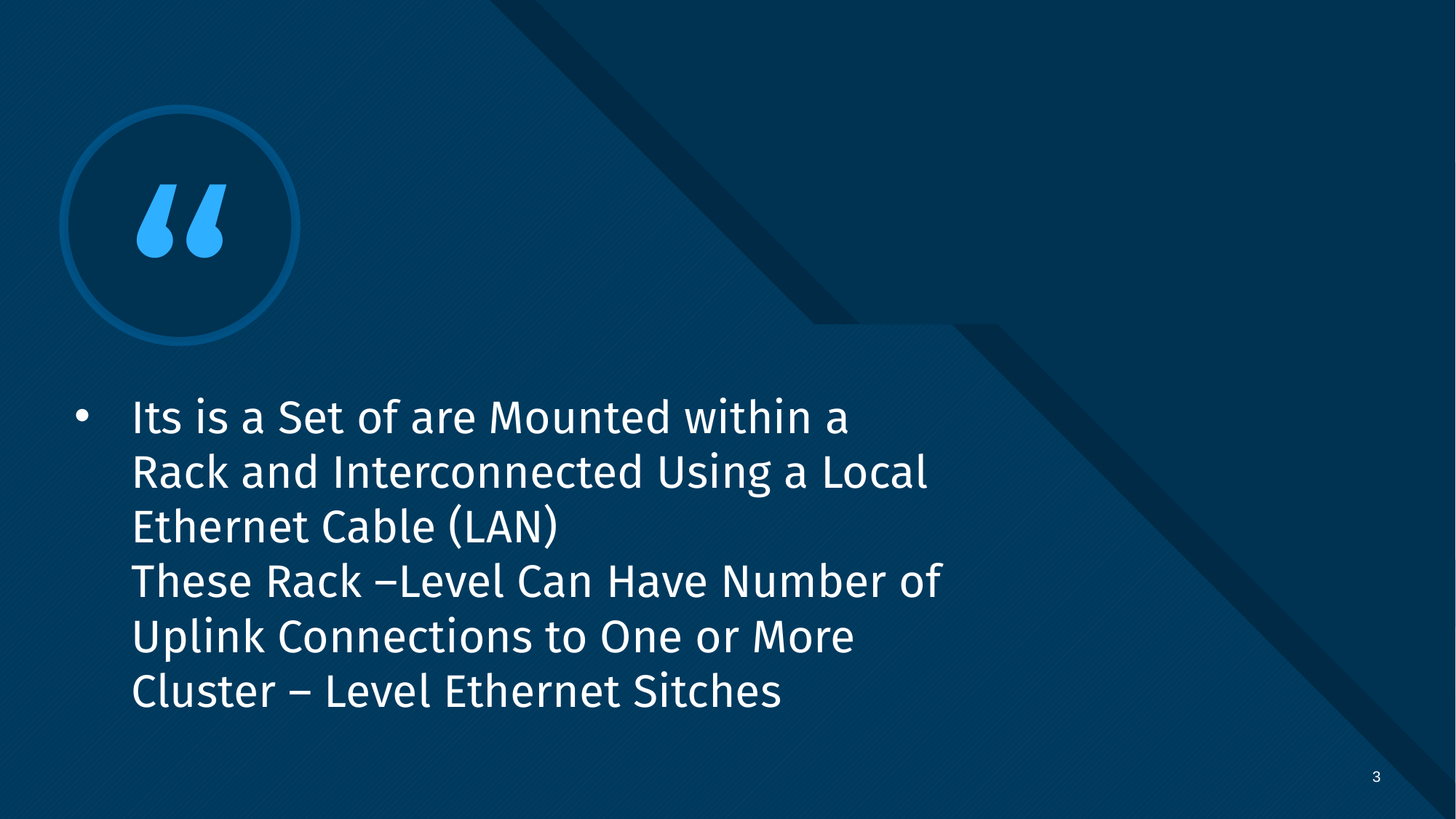

# Its is a Set of are Mounted within a Rack and Interconnected Using a Local Ethernet Cable (LAN) These Rack –Level Can Have Number of Uplink Connections to One or More Cluster – Level Ethernet Sitches
3